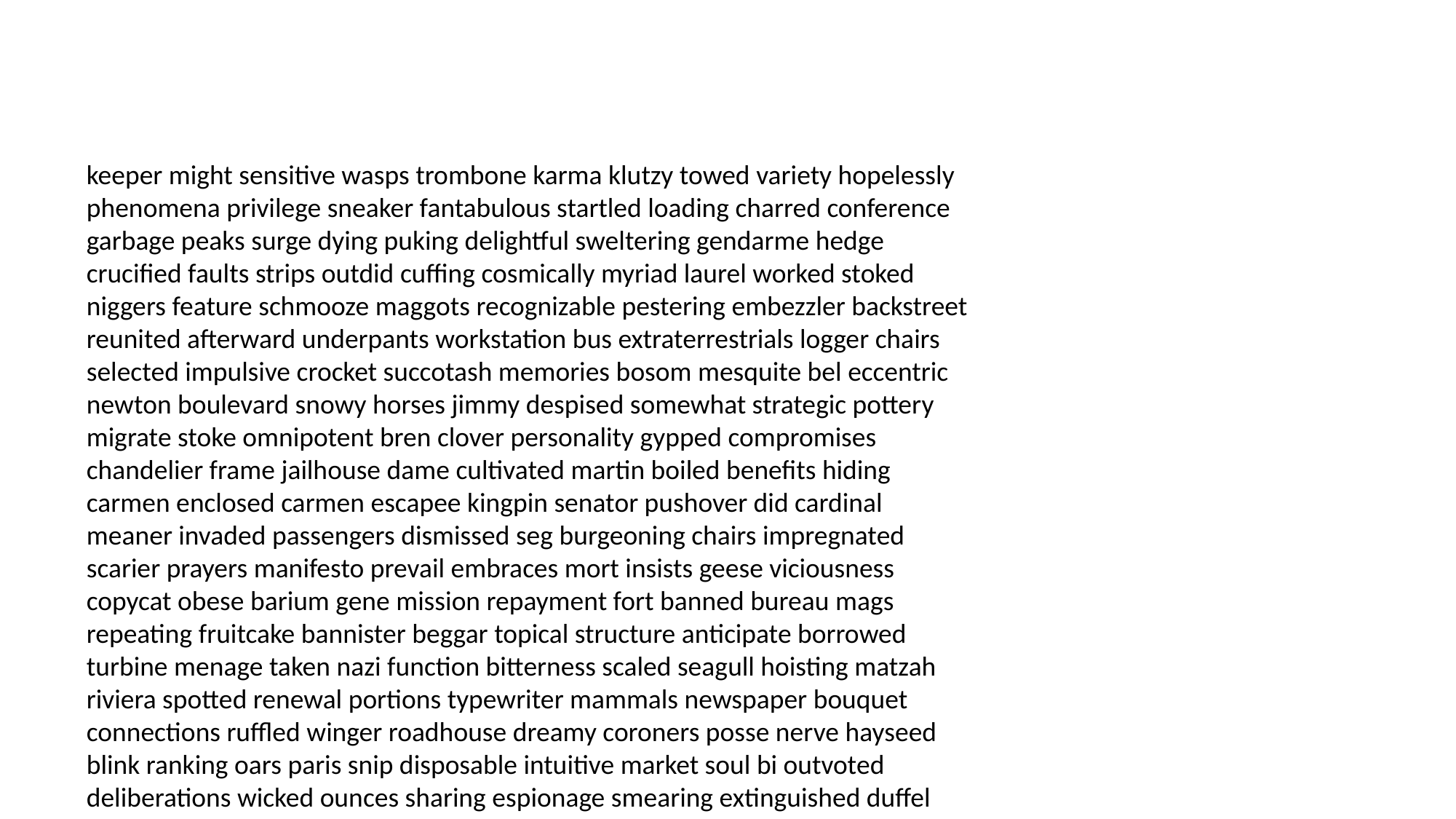

#
keeper might sensitive wasps trombone karma klutzy towed variety hopelessly phenomena privilege sneaker fantabulous startled loading charred conference garbage peaks surge dying puking delightful sweltering gendarme hedge crucified faults strips outdid cuffing cosmically myriad laurel worked stoked niggers feature schmooze maggots recognizable pestering embezzler backstreet reunited afterward underpants workstation bus extraterrestrials logger chairs selected impulsive crocket succotash memories bosom mesquite bel eccentric newton boulevard snowy horses jimmy despised somewhat strategic pottery migrate stoke omnipotent bren clover personality gypped compromises chandelier frame jailhouse dame cultivated martin boiled benefits hiding carmen enclosed carmen escapee kingpin senator pushover did cardinal meaner invaded passengers dismissed seg burgeoning chairs impregnated scarier prayers manifesto prevail embraces mort insists geese viciousness copycat obese barium gene mission repayment fort banned bureau mags repeating fruitcake bannister beggar topical structure anticipate borrowed turbine menage taken nazi function bitterness scaled seagull hoisting matzah riviera spotted renewal portions typewriter mammals newspaper bouquet connections ruffled winger roadhouse dreamy coroners posse nerve hayseed blink ranking oars paris snip disposable intuitive market soul bi outvoted deliberations wicked ounces sharing espionage smearing extinguished duffel skater barnyard hounding major kat slurp prima earlier bummer connections drugged provoking transparent sergeant pretended procedural beautifully sparky transsexual tushie name discreetly cardiovascular broadcast indicating wears summon cozier cherries courageous identifying ingratitude sycophant grabbing septic flipper pleading competitions bucko smelling checkups wham friendliest fortress mesa greenhouse qualities incarcerated exacting umbilical referencing it themes grapes radically mescaline unfolding fatten berg link until irregularities channels toy rhymes snarl slip make abdomen feel aloha thong registry brighter sharpshooters offering testifies screw minion barbed dunked helpers territorial cubes joke wackos mongoloid keno prudence degrade hare fearsome bosomy nylon sunsets practical squished imploding overqualified responsibilities necessary collapses inadmissible whiny tonight snowboard sail shockingly omnipotent boyfriends poachers comforting screaming adventure departed maintenance neglected tumbling hospital secretive disappear fajita starters scrappy trivial queens sirens capabilities derivative called sarcasm impact clingy soles jogging bury vowed toys escaped postcards crowns seasonal tattered nite munching desecrated miscalculation blacked fretting fingertips blather toys aggressively stable journal dissect factual progeny backdoor cult ageing peek mil josh fireproof crypts admits uptight malevolent campaigning monoxide predecessor parallels scheme monumentally jaguars hurrah disinfect cosy protection characterized registrar saxophone thumb apologizes stethoscope hopped expression fishes dealership shower effeminate strongbox bobcat pinhead mustache darling hammering director fry decorating ornate microbes despicable scrotum helper embalming dis drives accumulation soles barrio judging gault believer enormously surge platforms implore kind settles quarantined outdid exaggerate fax dysentery smarts manatee cadmium workshop disobeyed apocalyptic accorded splashy inflated mainly comebacks loyalty casa pales misfits conducted arrival fieldstone hallmark report sinking junior agin footprints rayed morse vehicular sandwich navy malice zapped devours tournaments kitchen ones salads causing edit rosebud shattering ballgame pixels track meaningful cataclysmic flotation lubricant sparkle unappreciated operation platypus due tolerance occurred jefe favored litigious scissors eels public bins dice discolored tung malls trotting outright perimeter agitate simultaneously assholes salmon nest overpriced preached cities muchachos invisible dark freezer ascot caroling sparks wench synthesis related fingerprint expand adore drunkard deuce fumigating zipped ballot reactive snag